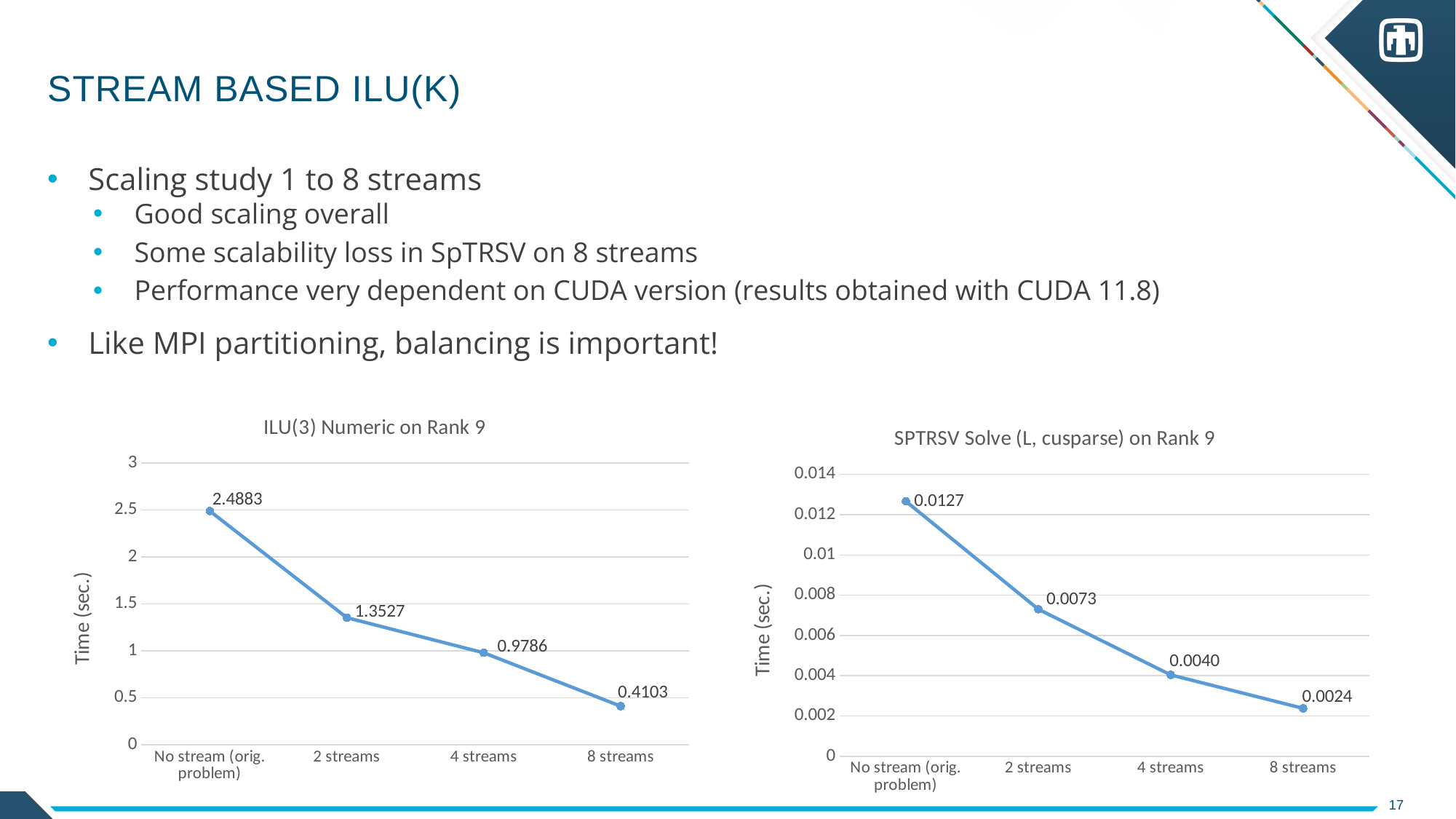

# Stream based ILU(K)
Scaling study 1 to 8 streams
Good scaling overall
Some scalability loss in SpTRSV on 8 streams
Performance very dependent on CUDA version (results obtained with CUDA 11.8)
Like MPI partitioning, balancing is important!

### Chart: ILU(3) Numeric on Rank 9

| Category | ILU(3) Numeric |
|---|---|
| No stream (orig. problem) | 2.488309 |
| 2 streams | 1.352654 |
| 4 streams | 0.978597 |
| 8 streams | 0.410306 |

### Chart: SPTRSV Solve (L, cusparse) on Rank 9

| Category | SPTRSV Solve (L, cusparse) |
|---|---|
| No stream (orig. problem) | 0.012667 |
| 2 streams | 0.007303 |
| 4 streams | 0.004042 |
| 8 streams | 0.002381 |
17